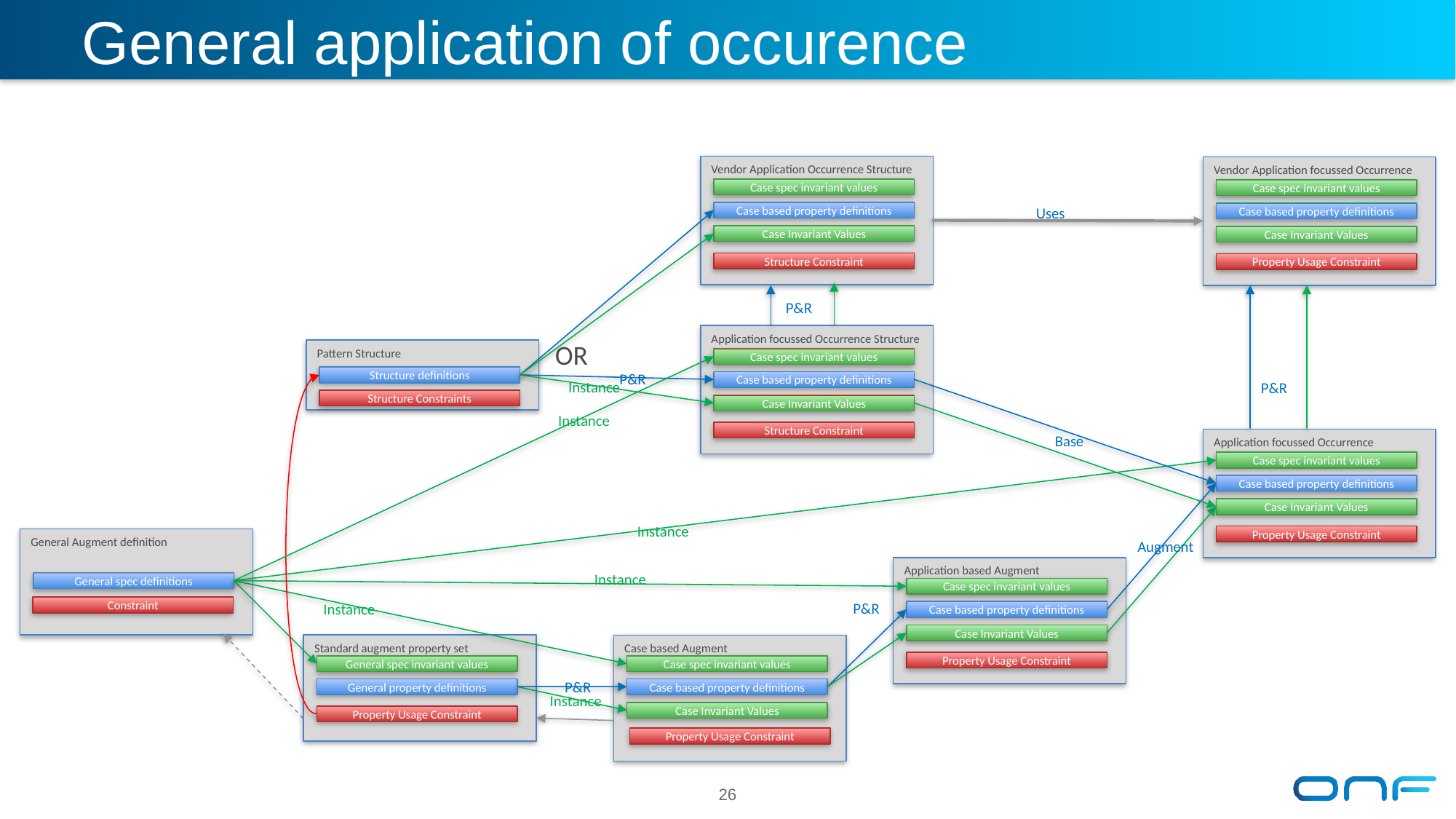

# General application of occurence
Vendor Application Occurrence Structure
Vendor Application focussed Occurrence
Case spec invariant values
Case spec invariant values
Uses
Case based property definitions
Case based property definitions
Case Invariant Values
Case Invariant Values
Structure Constraint
Property Usage Constraint
P&R
Application focussed Occurrence Structure
OR
Pattern Structure
Case spec invariant values
P&R
Structure definitions
Case based property definitions
Instance
P&R
Structure Constraints
Case Invariant Values
Instance
Structure Constraint
Base
Application focussed Occurrence
Case spec invariant values
Case based property definitions
Case Invariant Values
Instance
Property Usage Constraint
General Augment definition
Augment
P&R
Application based Augment
Instance
General spec definitions
Case spec invariant values
P&R
Instance
Constraint
Case based property definitions
Case Invariant Values
Standard augment property set
Case based Augment
Property Usage Constraint
General spec invariant values
Case spec invariant values
P&R
General property definitions
Case based property definitions
Instance
Case Invariant Values
Property Usage Constraint
Property Usage Constraint
26